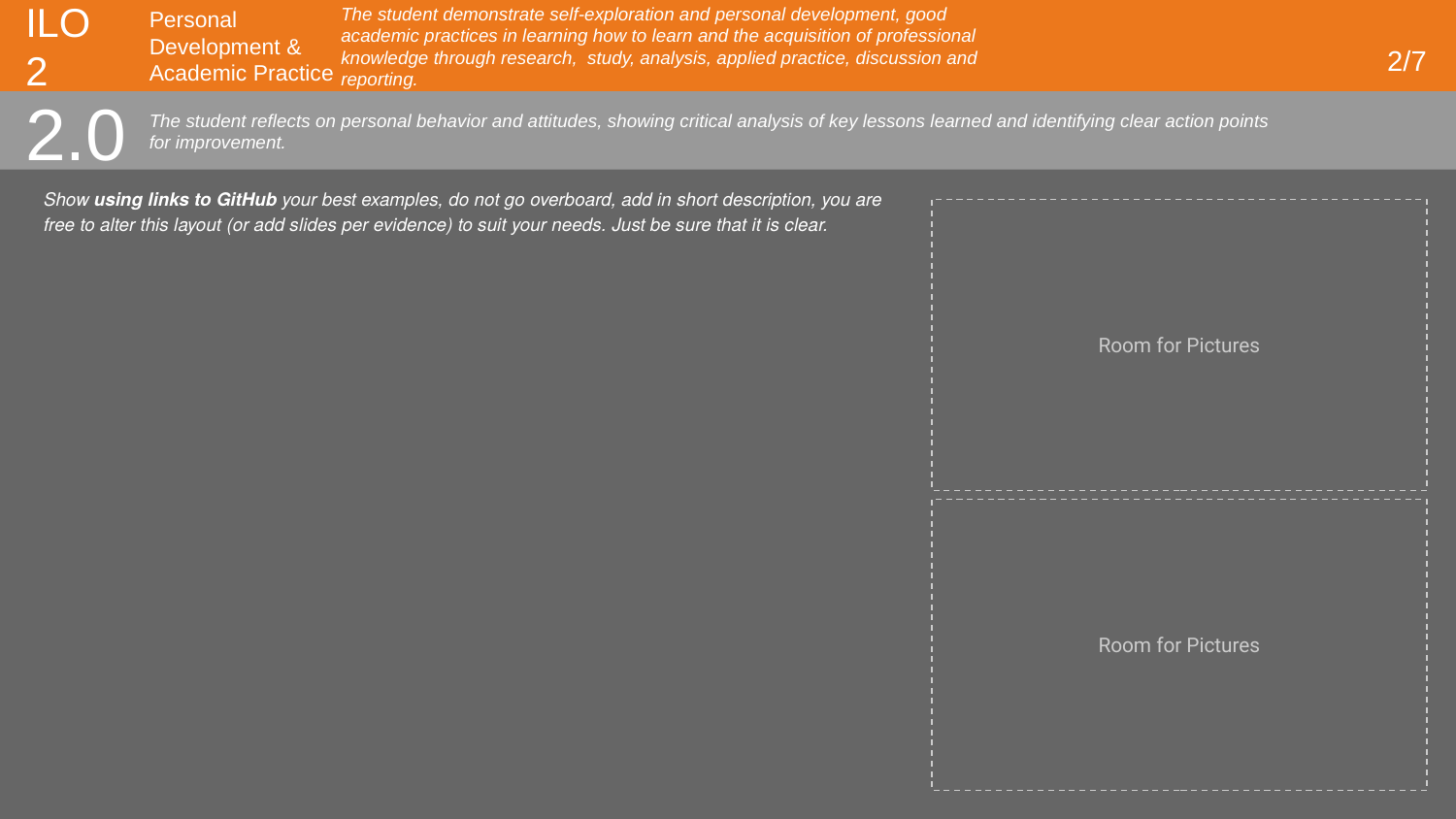

# ILO 2
Personal Development & Academic Practice
The student demonstrate self-exploration and personal development, good academic practices in learning how to learn and the acquisition of professional knowledge through research,  study, analysis, applied practice, discussion and reporting.
2/7
2.0
The student reflects on personal behavior and attitudes, showing critical analysis of key lessons learned and identifying clear action points for improvement.
Show using links to GitHub your best examples, do not go overboard, add in short description, you are free to alter this layout (or add slides per evidence) to suit your needs. Just be sure that it is clear.